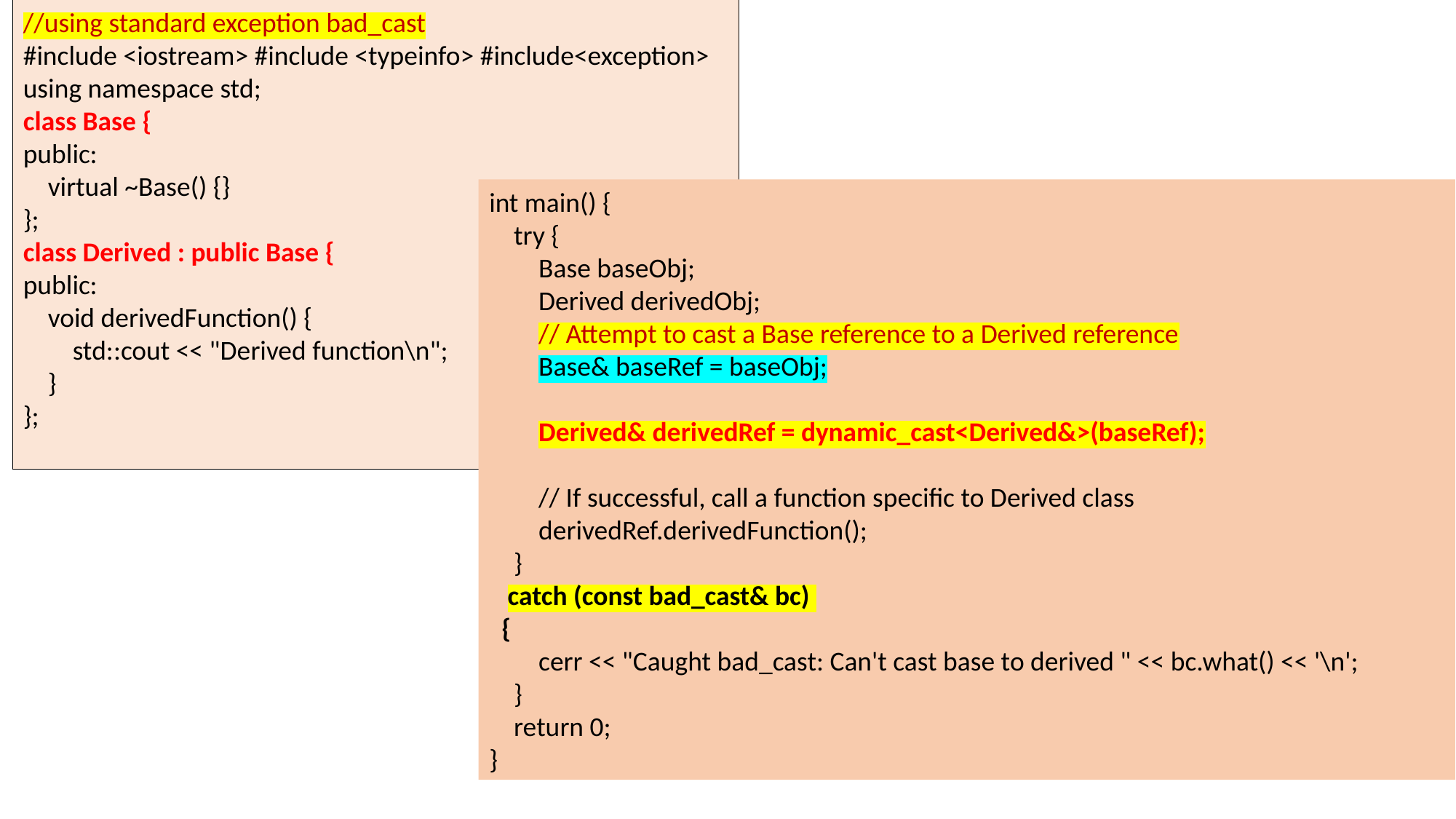

//using standard exception bad_cast
#include <iostream> #include <typeinfo> #include<exception>
using namespace std;
class Base {
public:
    virtual ~Base() {}
};
class Derived : public Base {
public:
    void derivedFunction() {
        std::cout << "Derived function\n";
    }
};

int main() {
    try {
        Base baseObj;
        Derived derivedObj;
        // Attempt to cast a Base reference to a Derived reference
        Base& baseRef = baseObj;

        Derived& derivedRef = dynamic_cast<Derived&>(baseRef);

        // If successful, call a function specific to Derived class
        derivedRef.derivedFunction();
    }
   catch (const bad_cast& bc)
  {
        cerr << "Caught bad_cast: Can't cast base to derived " << bc.what() << '\n';
    }
    return 0;
}